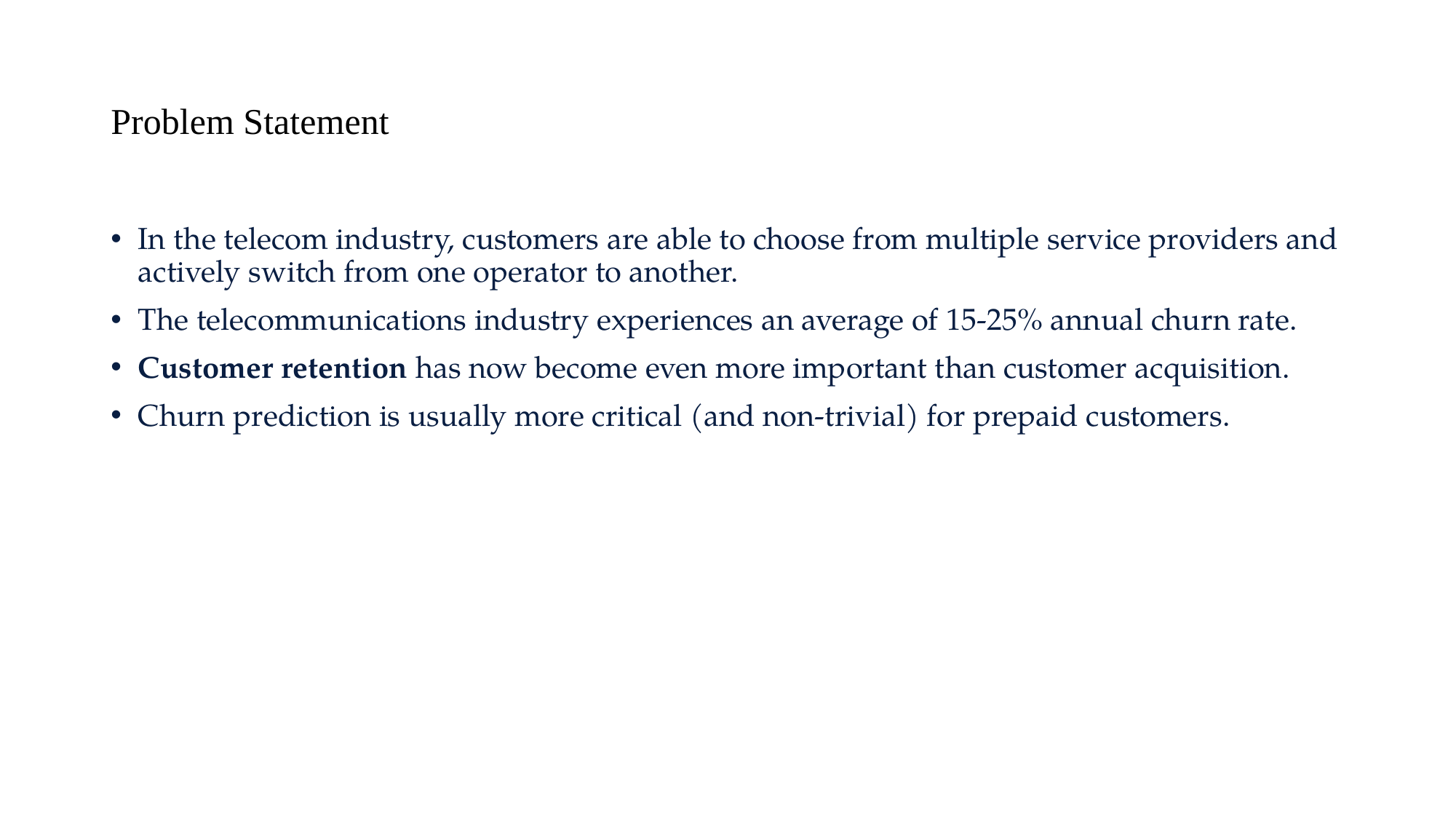

# Problem Statement
In the telecom industry, customers are able to choose from multiple service providers and actively switch from one operator to another.
The telecommunications industry experiences an average of 15-25% annual churn rate.
Customer retention has now become even more important than customer acquisition.
Churn prediction is usually more critical (and non-trivial) for prepaid customers.